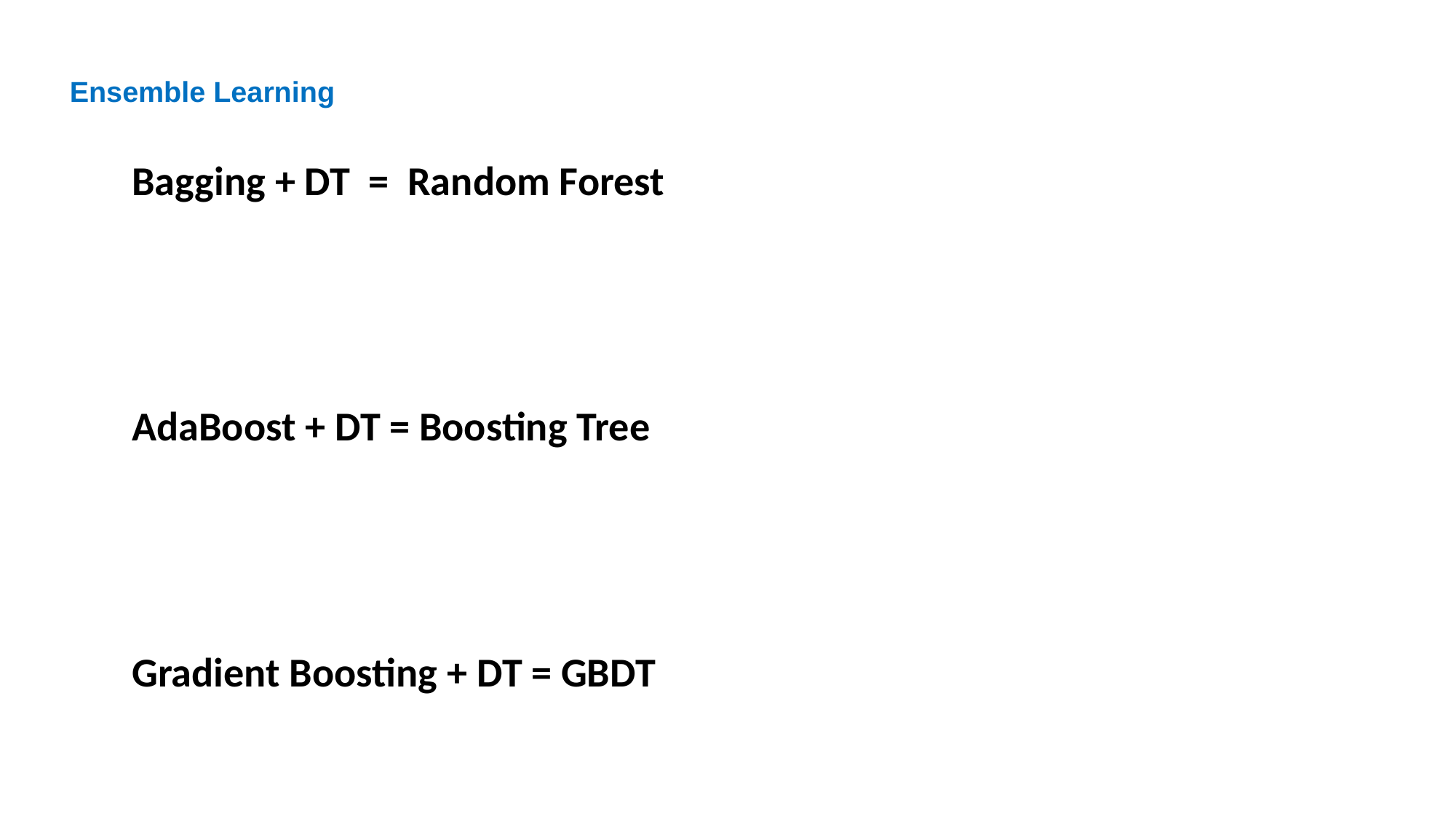

Ensemble Learning
Bagging + DT  =  Random Forest

AdaBoost + DT = Boosting Tree

Gradient Boosting + DT = GBDT